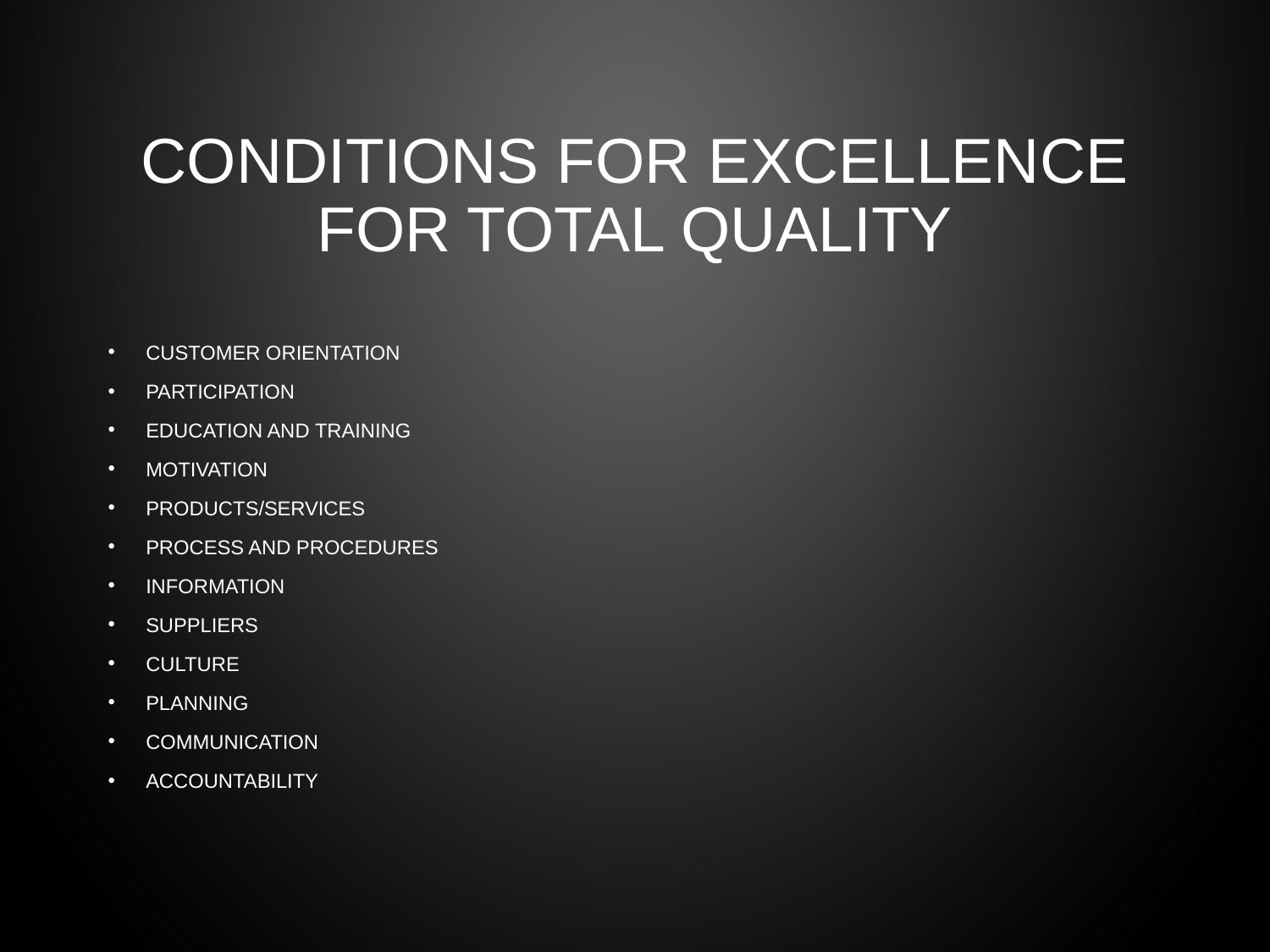

# Conditions for Excellence for Total Quality
Customer orientation
Participation
Education and training
Motivation
Products/services
Process and procedures
Information
Suppliers
Culture
Planning
Communication
Accountability